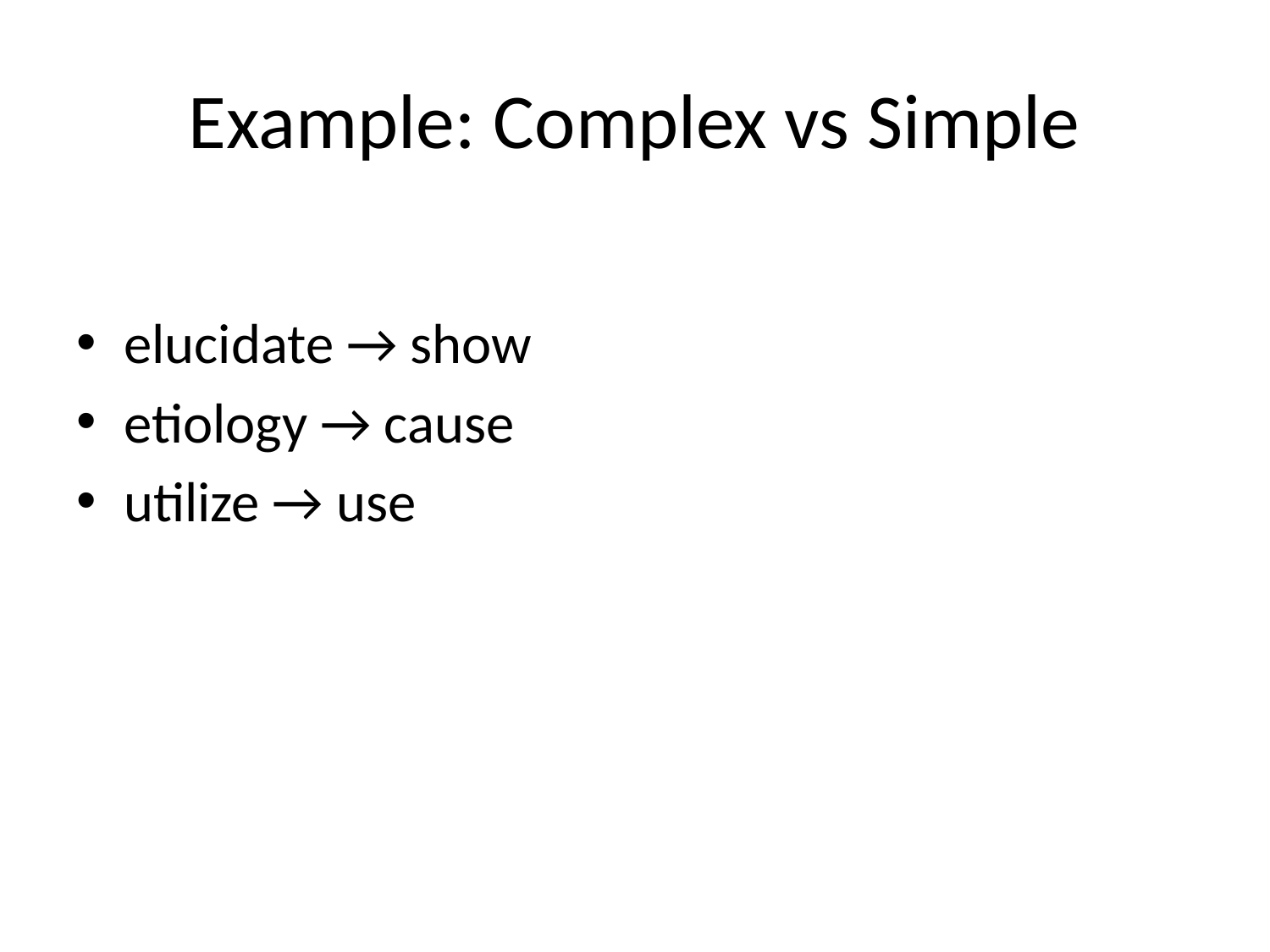

# Example: Complex vs Simple

elucidate → show
etiology → cause
utilize → use